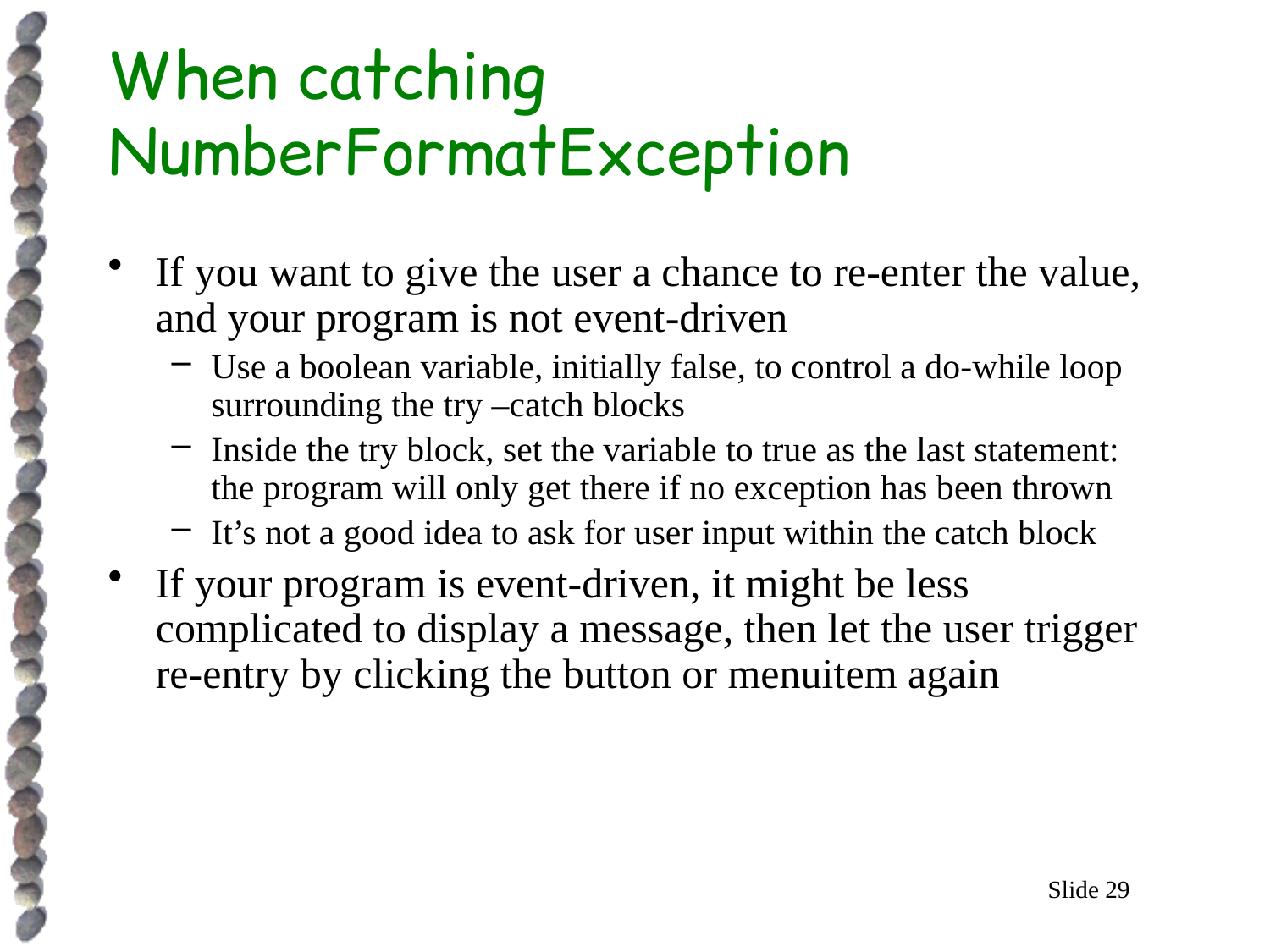

# When catching NumberFormatException
If you want to give the user a chance to re-enter the value, and your program is not event-driven
Use a boolean variable, initially false, to control a do-while loop surrounding the try –catch blocks
Inside the try block, set the variable to true as the last statement: the program will only get there if no exception has been thrown
It’s not a good idea to ask for user input within the catch block
If your program is event-driven, it might be less complicated to display a message, then let the user trigger re-entry by clicking the button or menuitem again
Slide 29